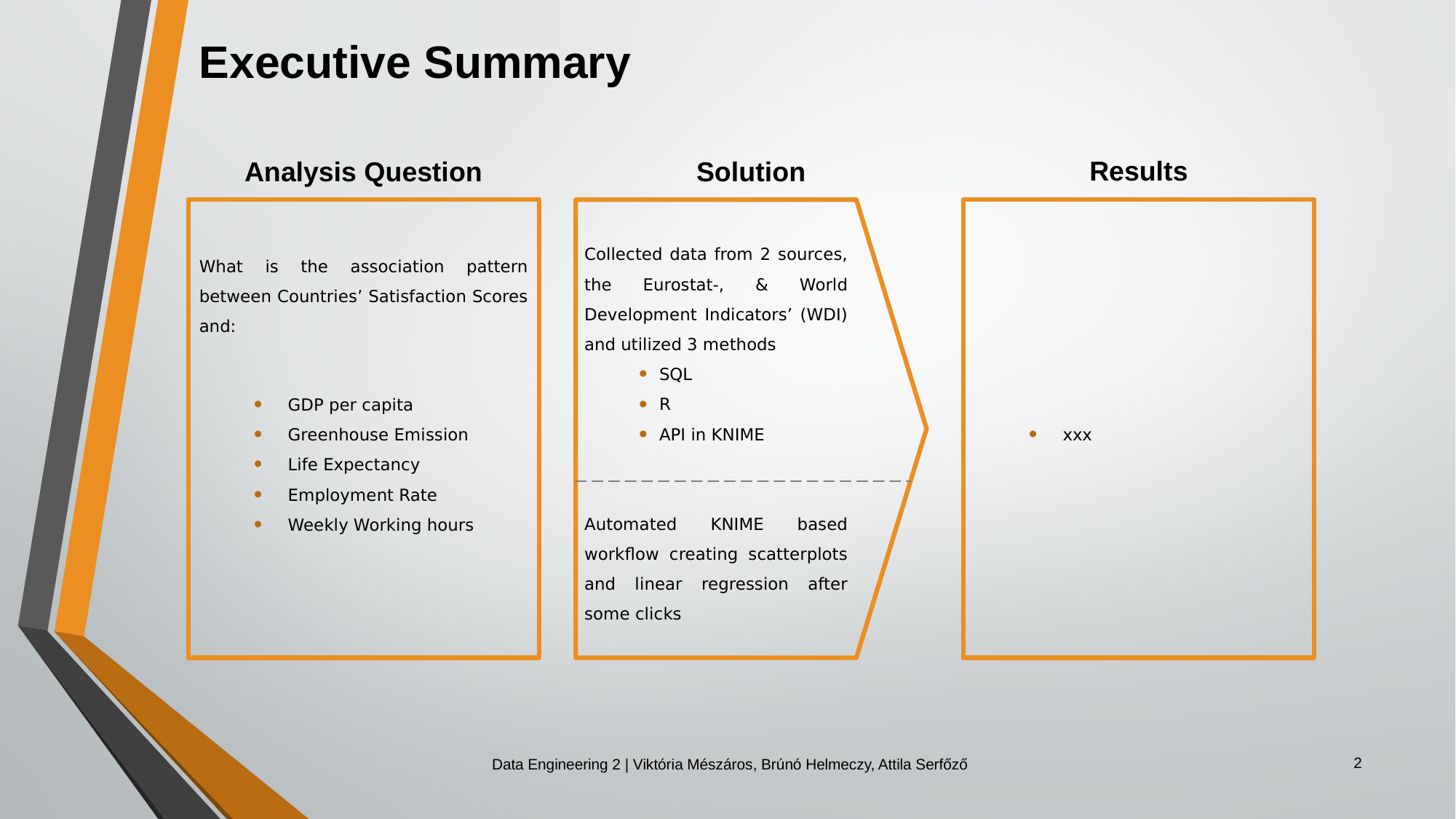

# Executive Summary
Results
Analysis Question
Solution
xxx
What is the association pattern between Countries’ Satisfaction Scores and:

GDP per capita
Greenhouse Emission
Life Expectancy
Employment Rate
Weekly Working hours

Collected data from 2 sources, the Eurostat-, & World Development Indicators’ (WDI) and utilized 3 methods
SQL
R
API in KNIME

Automated KNIME based workflow creating scatterplots and linear regression after some clicks
2
Data Engineering 2 | Viktória Mészáros, Brúnó Helmeczy, Attila Serfőző